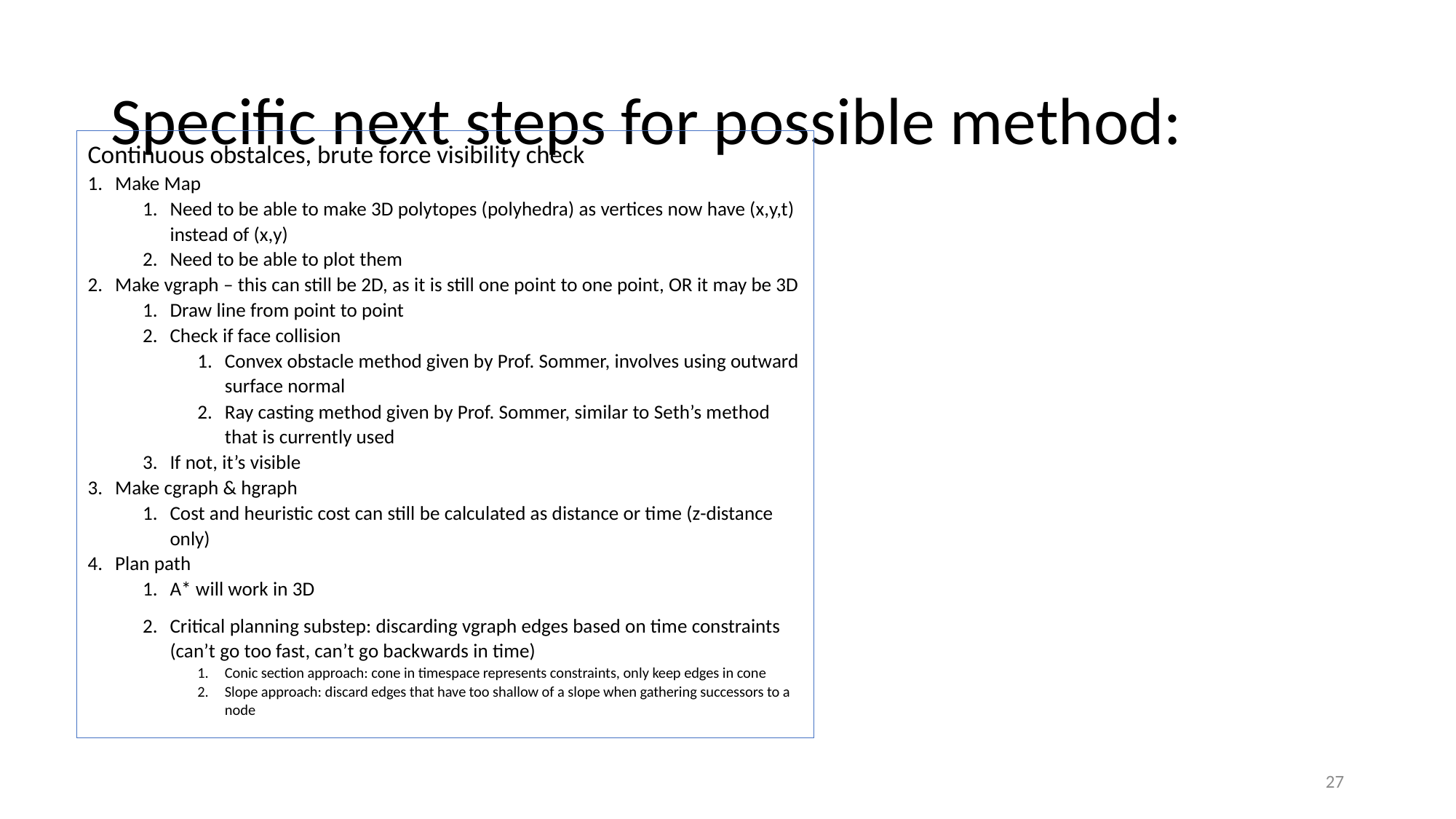

# Specific next steps for possible method:
Continuous obstalces, brute force visibility check
Make Map
Need to be able to make 3D polytopes (polyhedra) as vertices now have (x,y,t) instead of (x,y)
Need to be able to plot them
Make vgraph – this can still be 2D, as it is still one point to one point, OR it may be 3D
Draw line from point to point
Check if face collision
Convex obstacle method given by Prof. Sommer, involves using outward surface normal
Ray casting method given by Prof. Sommer, similar to Seth’s method that is currently used
If not, it’s visible
Make cgraph & hgraph
Cost and heuristic cost can still be calculated as distance or time (z-distance only)
Plan path
A* will work in 3D
Critical planning substep: discarding vgraph edges based on time constraints (can’t go too fast, can’t go backwards in time)
Conic section approach: cone in timespace represents constraints, only keep edges in cone
Slope approach: discard edges that have too shallow of a slope when gathering successors to a node
27